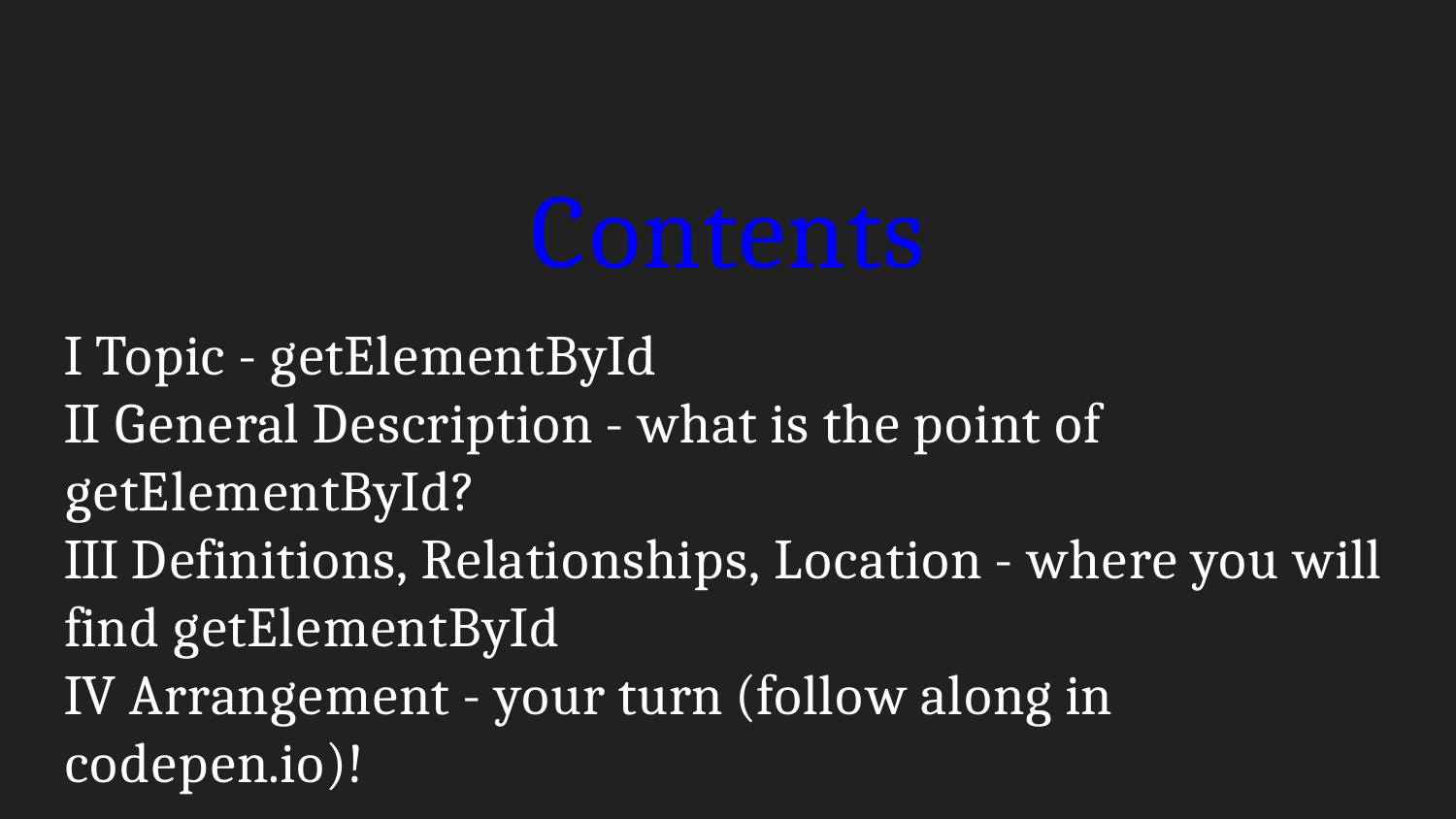

# Contents
I Topic - getElementById
II General Description - what is the point of getElementById?
III Definitions, Relationships, Location - where you will find getElementById
IV Arrangement - your turn (follow along in codepen.io)!